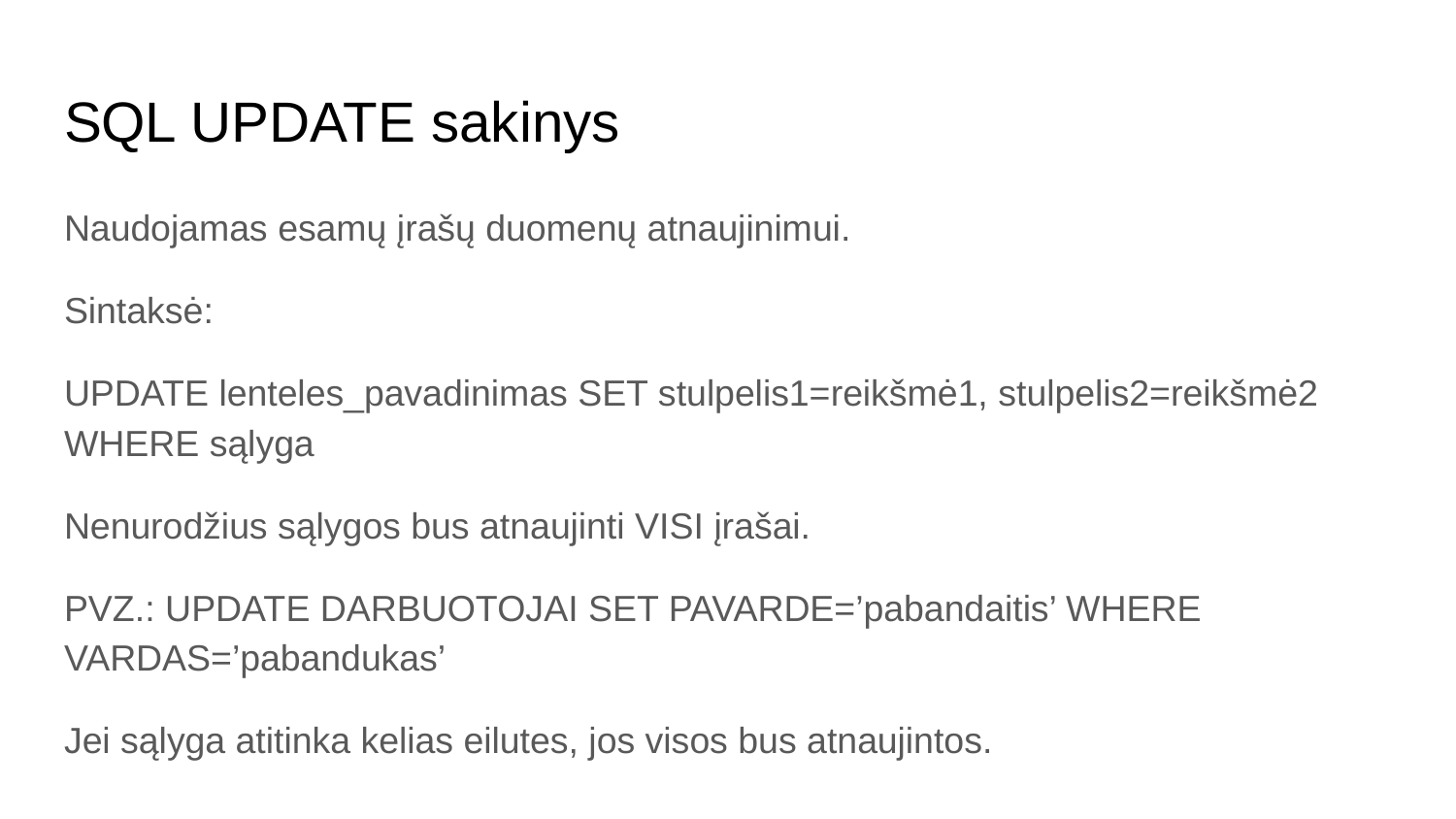

# SQL UPDATE sakinys
Naudojamas esamų įrašų duomenų atnaujinimui.
Sintaksė:
UPDATE lenteles_pavadinimas SET stulpelis1=reikšmė1, stulpelis2=reikšmė2 WHERE sąlyga
Nenurodžius sąlygos bus atnaujinti VISI įrašai.
PVZ.: UPDATE DARBUOTOJAI SET PAVARDE=’pabandaitis’ WHERE VARDAS=’pabandukas’
Jei sąlyga atitinka kelias eilutes, jos visos bus atnaujintos.